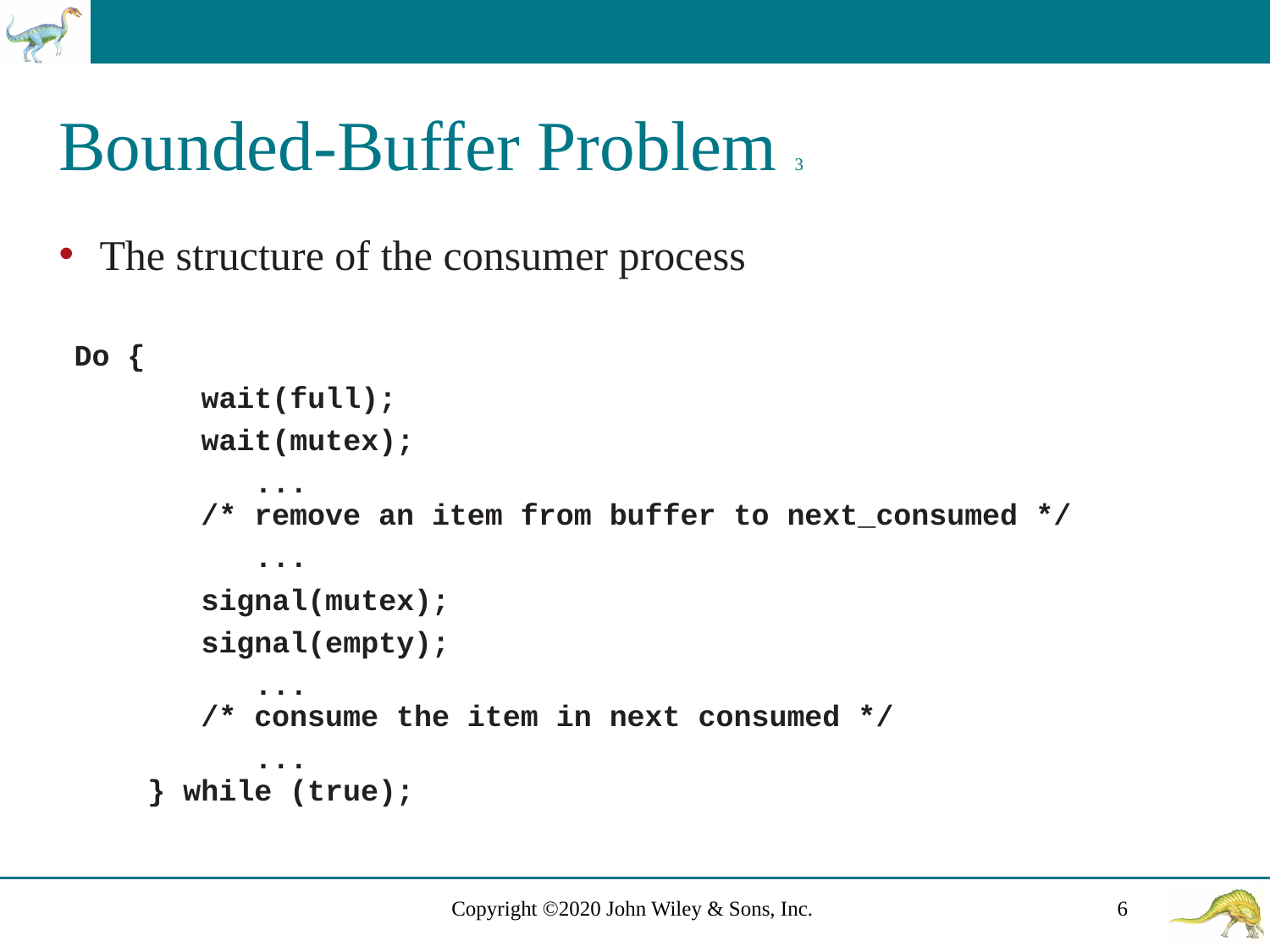

# Bounded-Buffer Problem 3
The structure of the consumer process
 Do {
        wait(full);
        wait(mutex);
           ...
        /* remove an item from buffer to next_consumed */
           ...
        signal(mutex);
        signal(empty);
           ...
        /* consume the item in next consumed */
           ...
     } while (true);
Copyright ©2020 John Wiley & Sons, Inc.
6